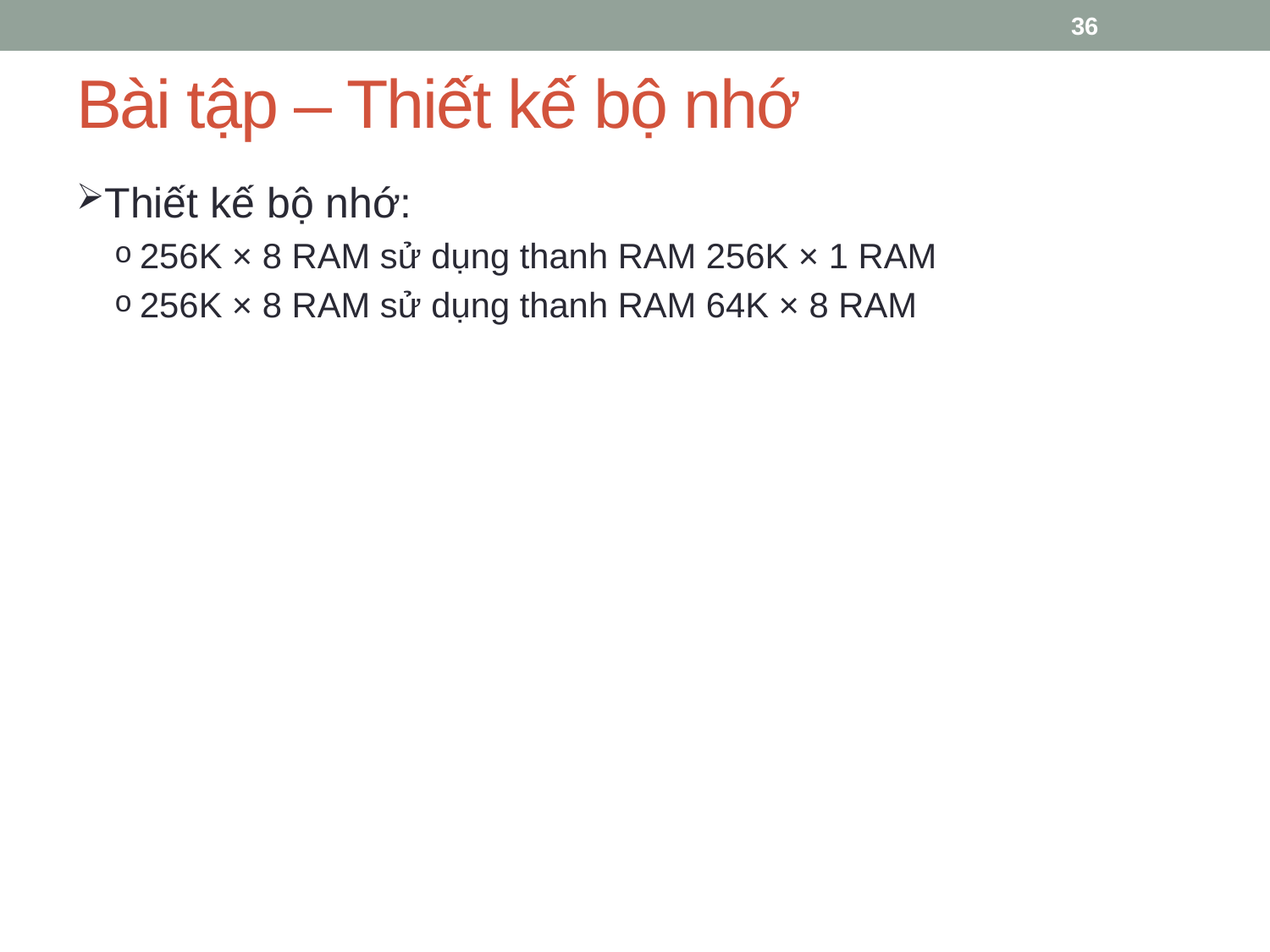

36
# Bài tập – Thiết kế bộ nhớ
Thiết kế bộ nhớ:
256K × 8 RAM sử dụng thanh RAM 256K × 1 RAM
256K × 8 RAM sử dụng thanh RAM 64K × 8 RAM